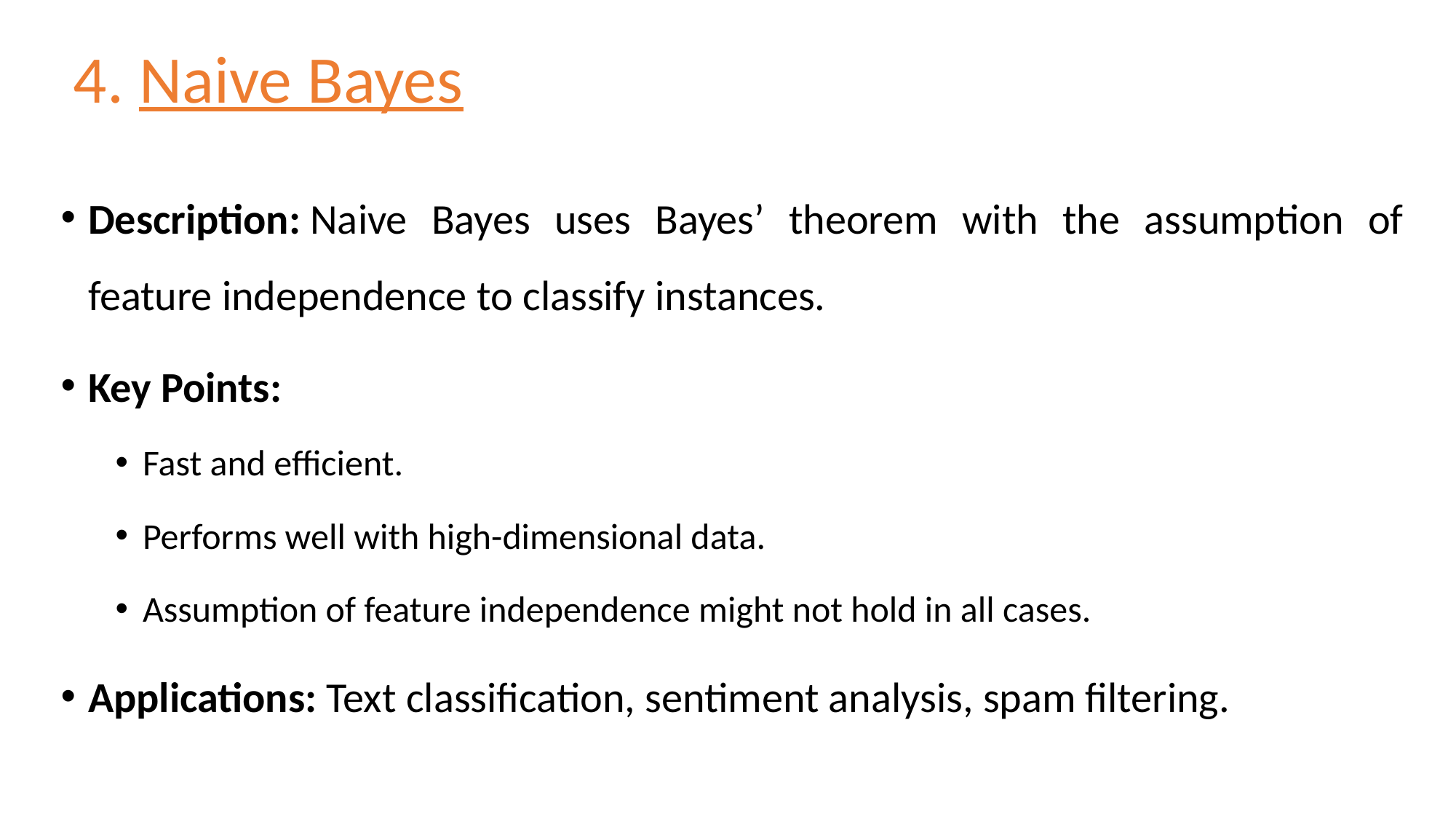

# 4. Naive Bayes
Description: Naive Bayes uses Bayes’ theorem with the assumption of feature independence to classify instances.
Key Points:
Fast and efficient.
Performs well with high-dimensional data.
Assumption of feature independence might not hold in all cases.
Applications: Text classification, sentiment analysis, spam filtering.